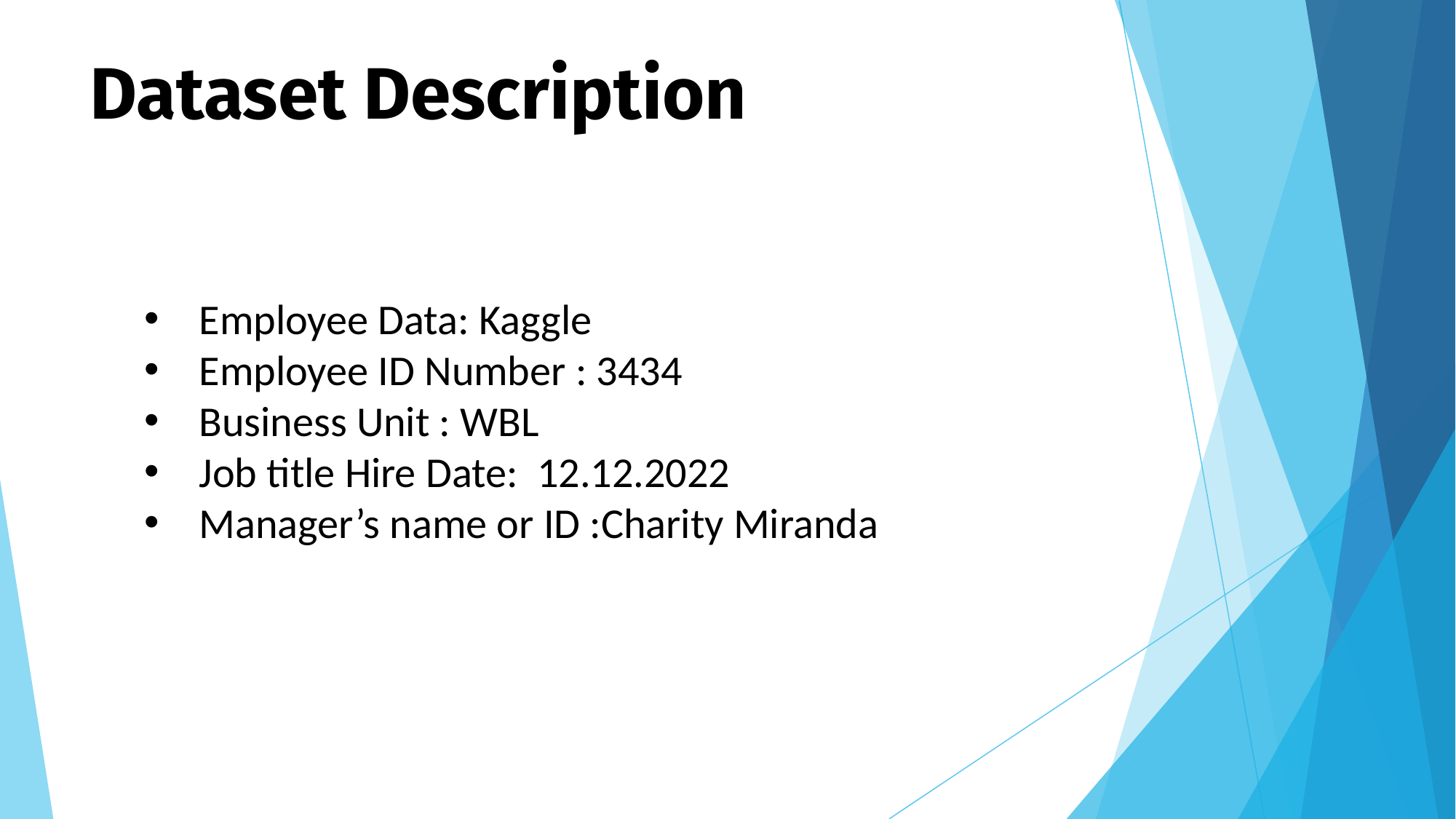

# Dataset Description

Employee Data: Kaggle
Employee ID Number : 3434
Business Unit : WBL
Job title Hire Date:  12.12.2022
Manager’s name or ID :Charity Miranda